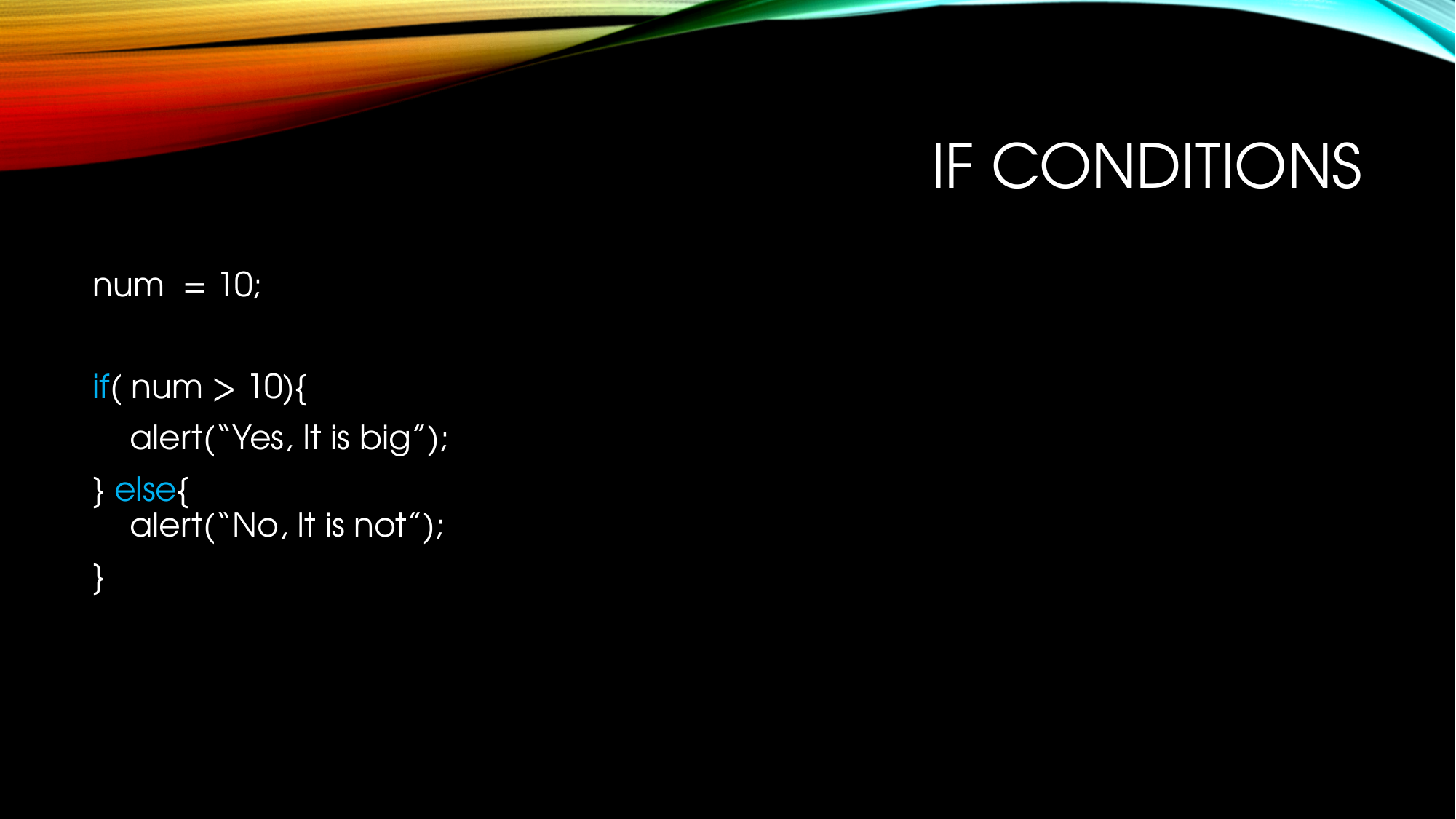

# If Conditions
num  = 10;

if( num > 10){
    alert(“Yes, It is big”);
} else{
    alert(“No, It is not”);
}